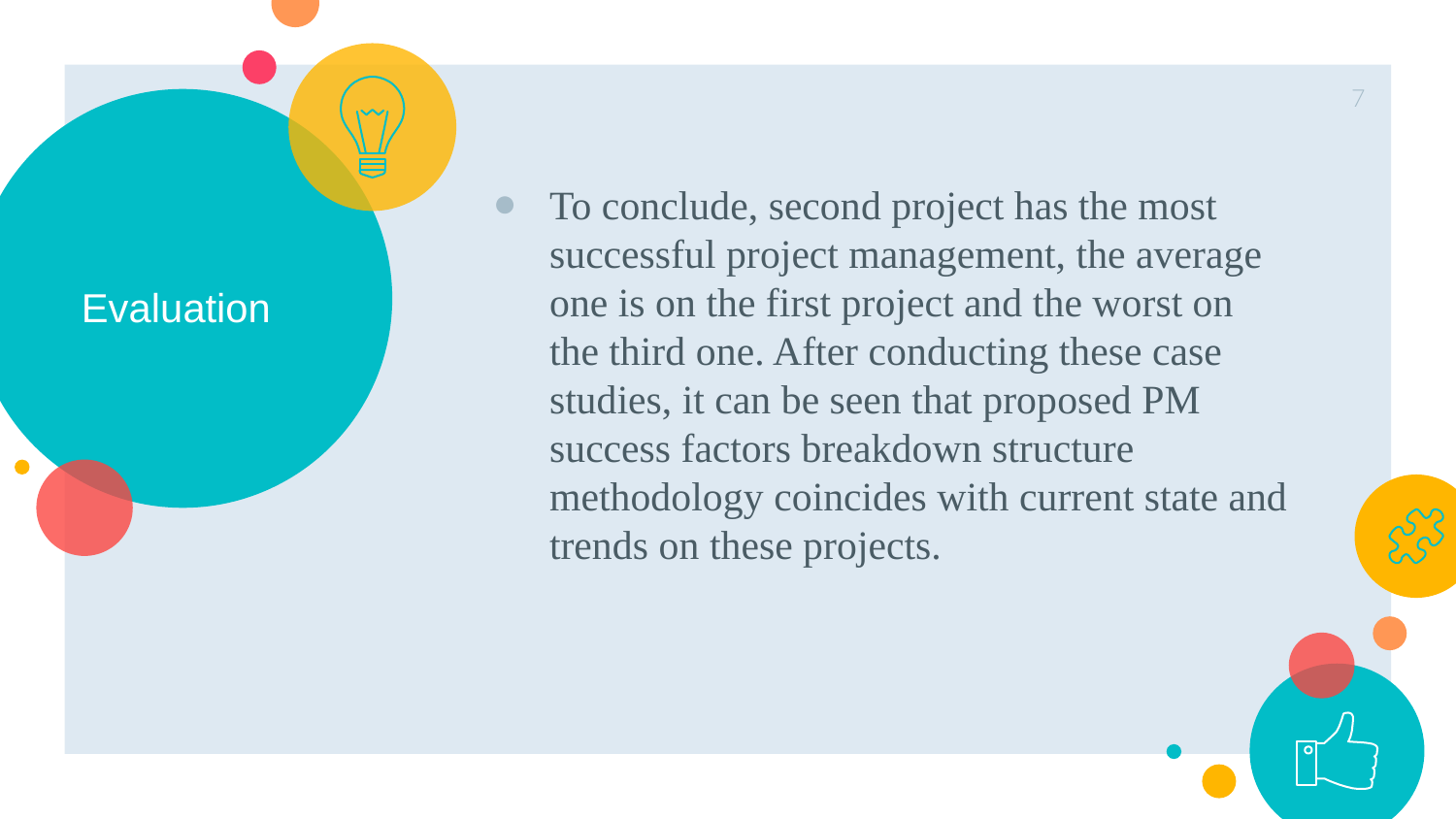

7
# Evaluation
To conclude, second project has the most successful project management, the average one is on the first project and the worst on the third one. After conducting these case studies, it can be seen that proposed PM success factors breakdown structure methodology coincides with current state and trends on these projects.